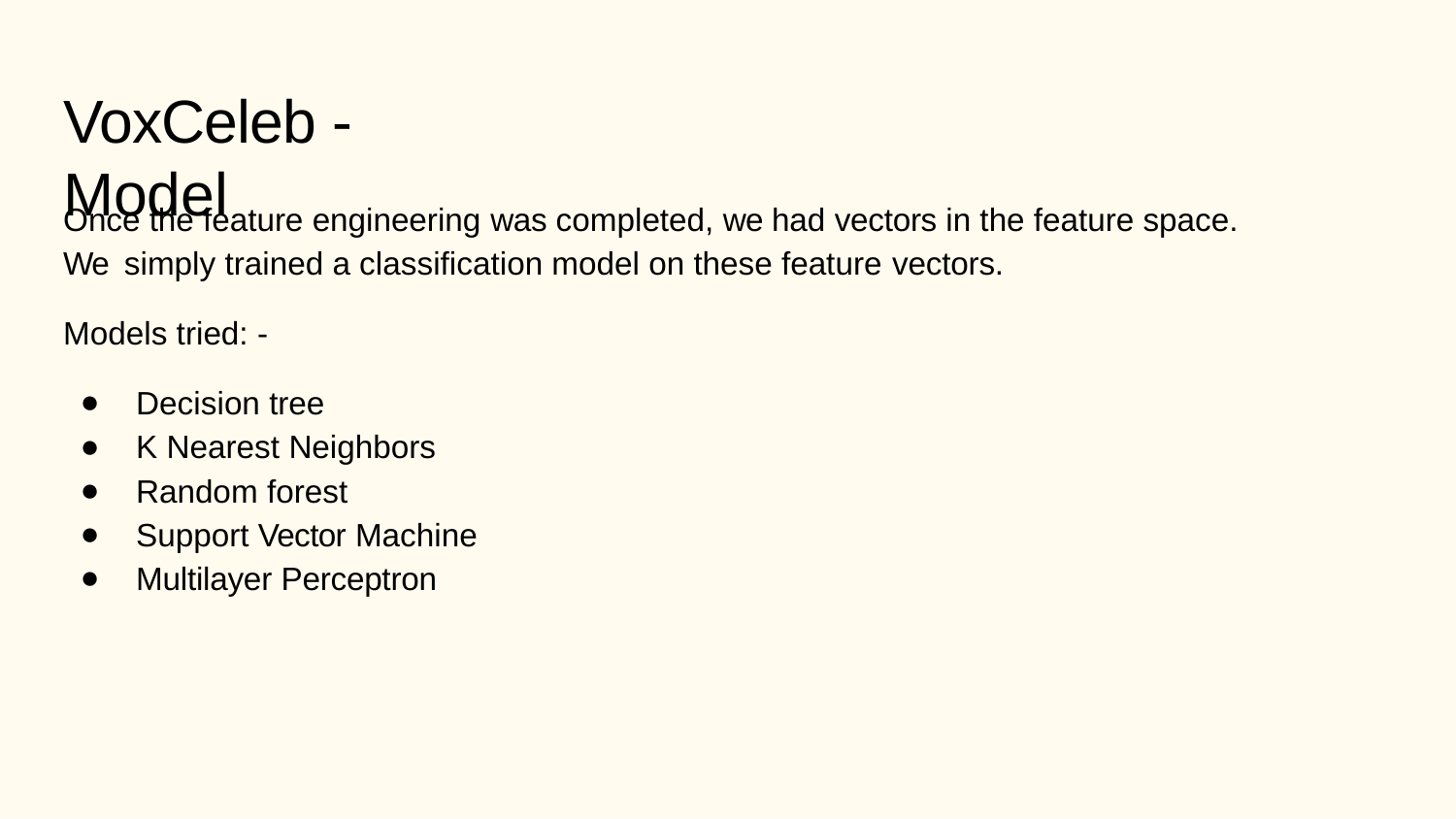

# VoxCeleb - Model
Once the feature engineering was completed, we had vectors in the feature space. We  simply trained a classiﬁcation model on these feature vectors.

Models tried: -

Decision tree
K Nearest Neighbors
Random forest
Support Vector Machine
Multilayer Perceptron